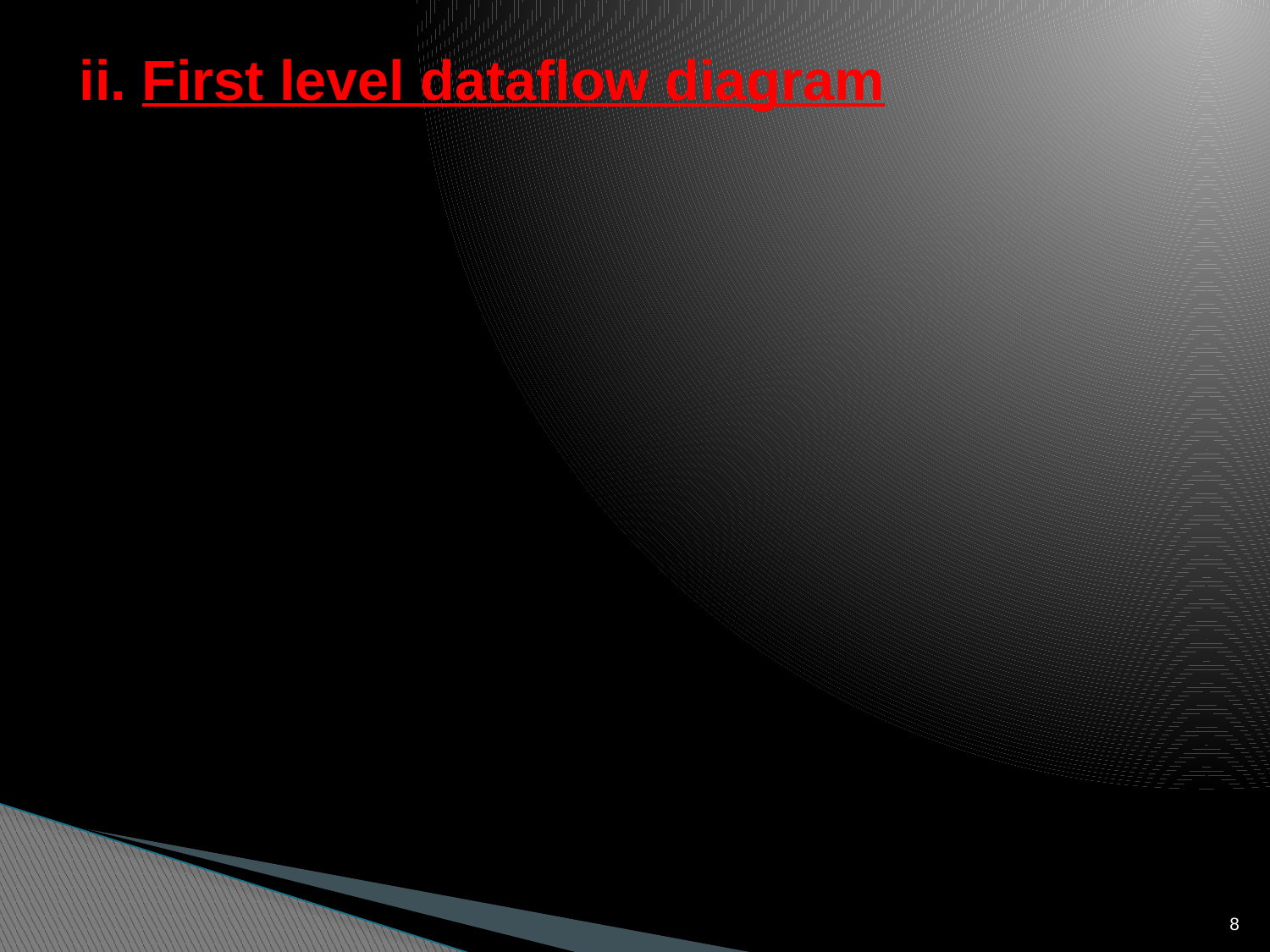

#
ii. First level dataflow diagram
8